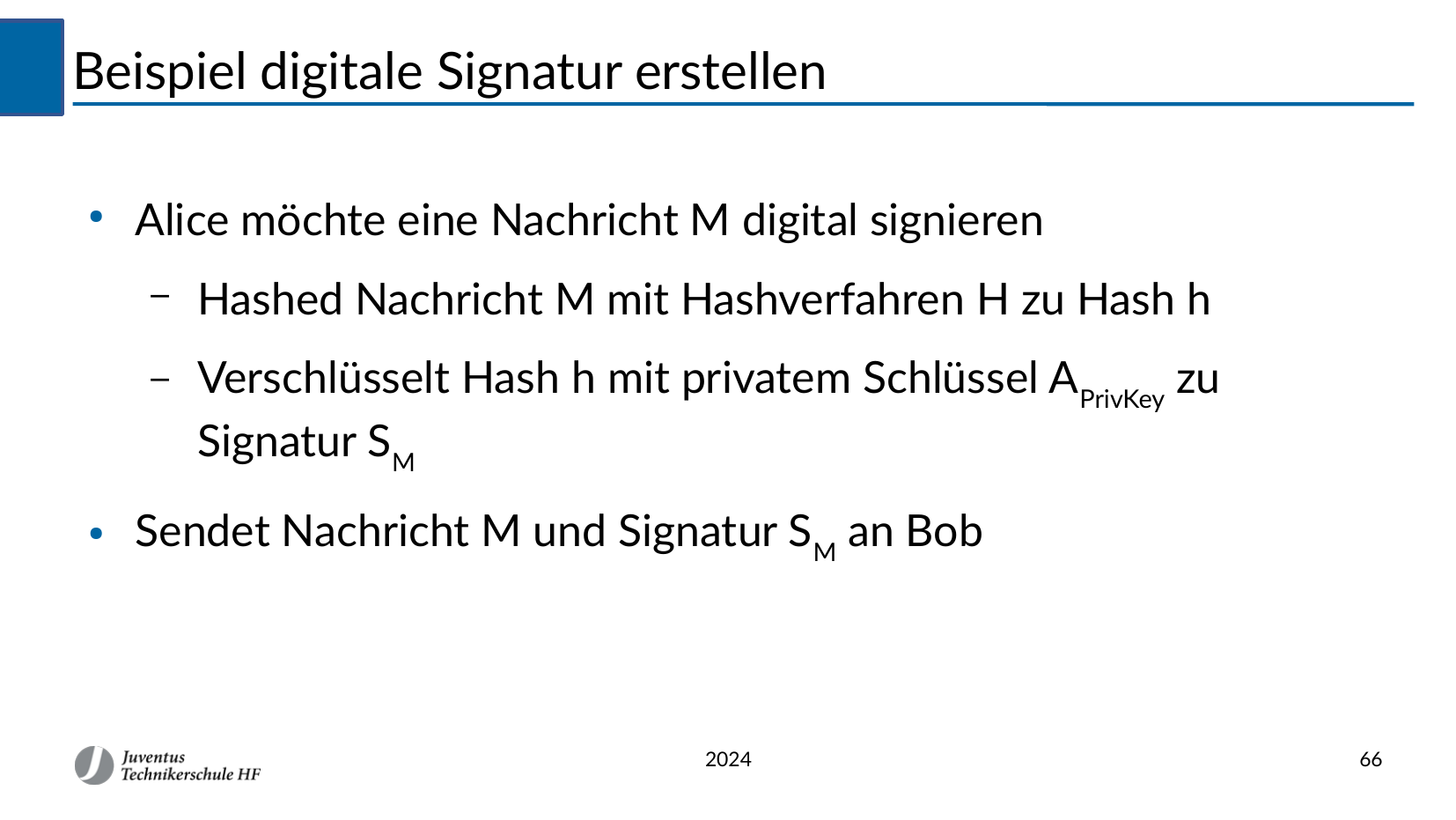

Beispiel digitale Signatur erstellen
Alice möchte eine Nachricht M digital signieren
Hashed Nachricht M mit Hashverfahren H zu Hash h
Verschlüsselt Hash h mit privatem Schlüssel APrivKey zu Signatur SM
Sendet Nachricht M und Signatur SM an Bob
2024
66